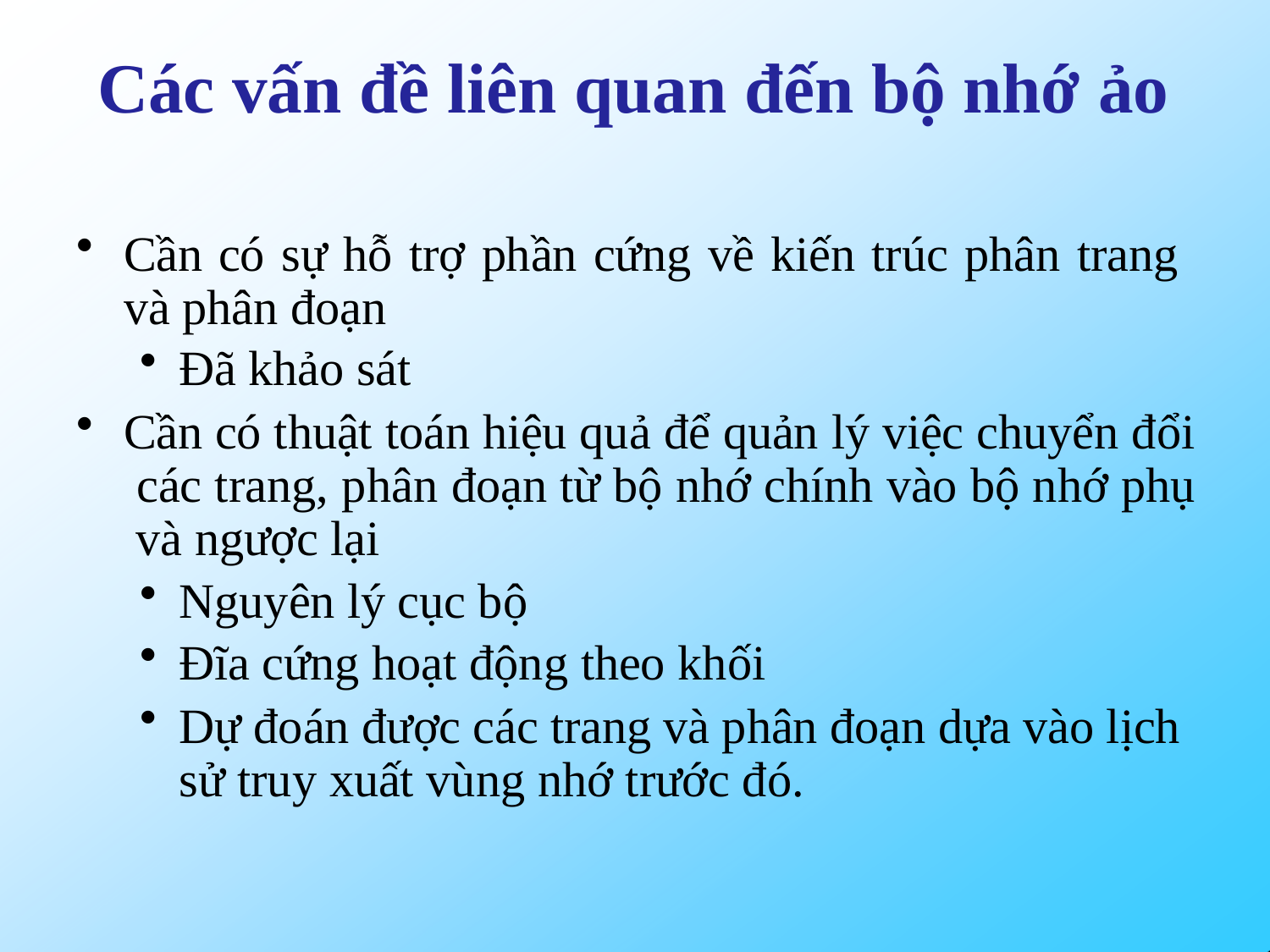

# Các vấn đề liên quan đến bộ nhớ ảo
Cần có sự hỗ trợ phần cứng về kiến trúc phân trang  và phân đoạn
Đã khảo sát
Cần có thuật toán hiệu quả để quản lý việc chuyển đổi  các trang, phân đoạn từ bộ nhớ chính vào bộ nhớ phụ  và ngược lại
Nguyên lý cục bộ
Đĩa cứng hoạt động theo khối
Dự đoán được các trang và phân đoạn dựa vào lịch  sử truy xuất vùng nhớ trước đó.